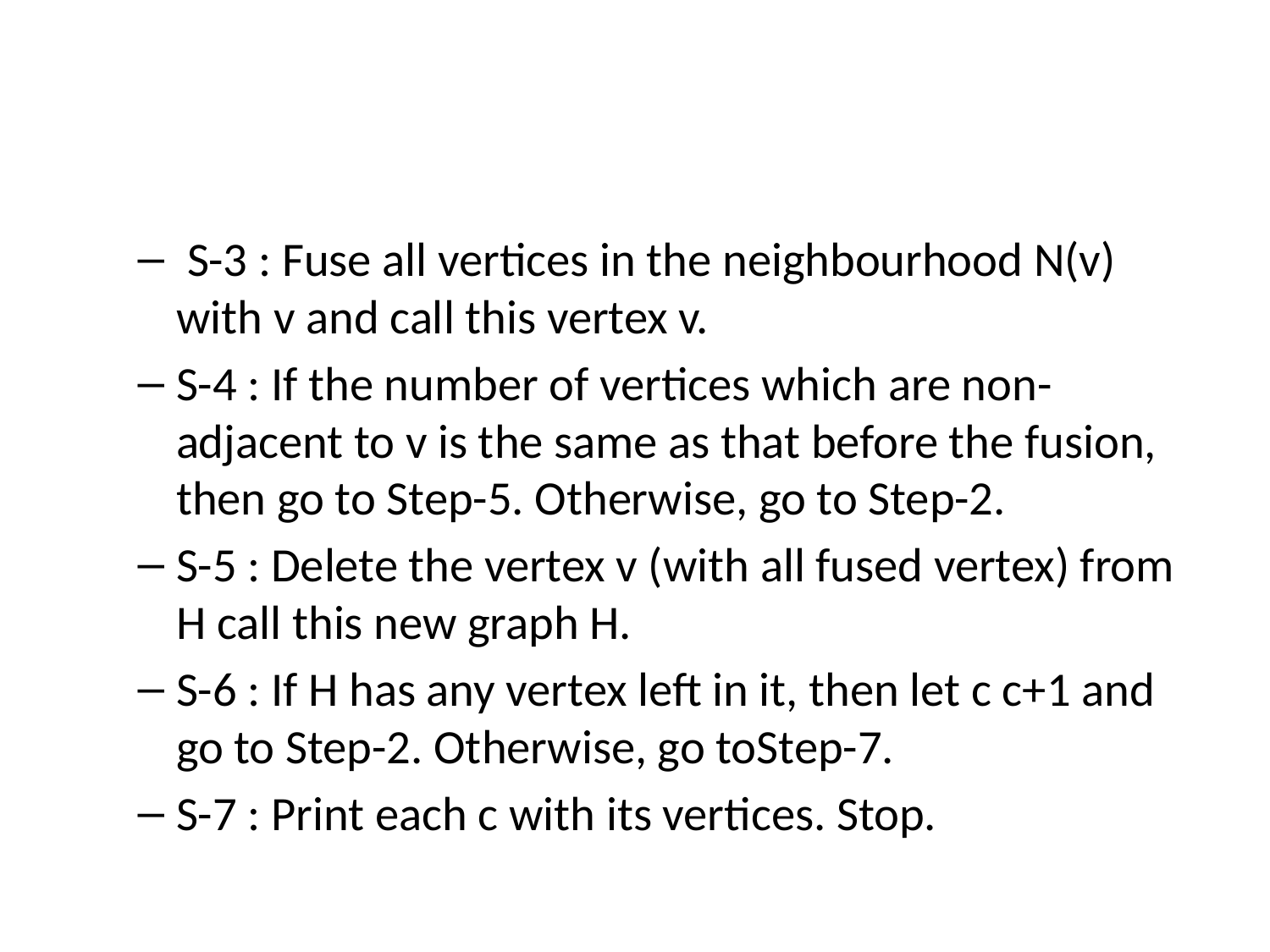

#
 S-3 : Fuse all vertices in the neighbourhood N(v) with v and call this vertex v.
S-4 : If the number of vertices which are non-adjacent to v is the same as that before the fusion, then go to Step-5. Otherwise, go to Step-2.
S-5 : Delete the vertex v (with all fused vertex) from H call this new graph H.
S-6 : If H has any vertex left in it, then let c c+1 and go to Step-2. Otherwise, go toStep-7.
S-7 : Print each c with its vertices. Stop.